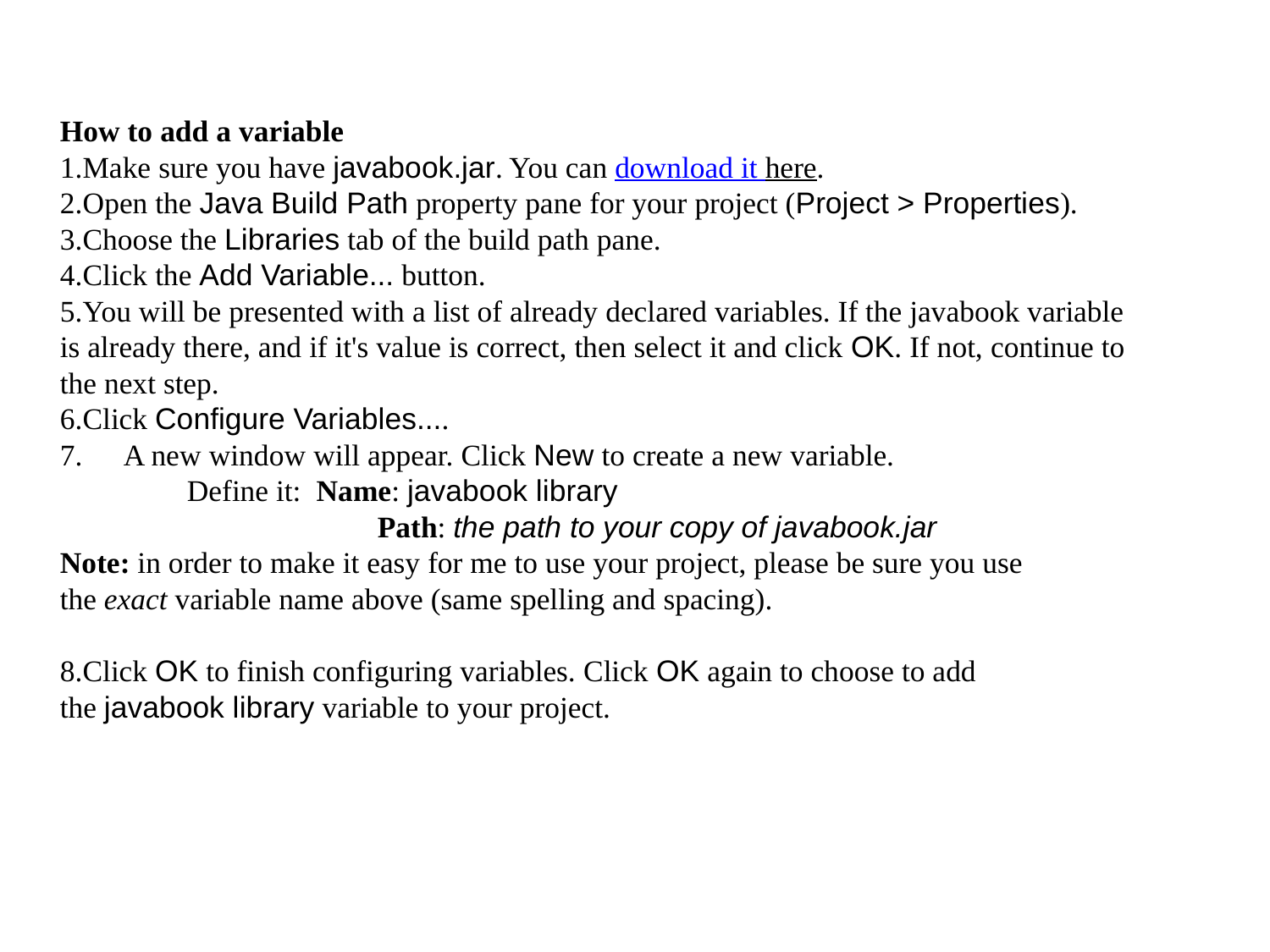

How to add a variable
Make sure you have javabook.jar. You can download it here.
Open the Java Build Path property pane for your project (Project > Properties).
Choose the Libraries tab of the build path pane.
Click the Add Variable... button.
You will be presented with a list of already declared variables. If the javabook variable is already there, and if it's value is correct, then select it and click OK. If not, continue to the next step.
Click Configure Variables....
A new window will appear. Click New to create a new variable.
	Define it:  Name: javabook library
			Path: the path to your copy of javabook.jar
Note: in order to make it easy for me to use your project, please be sure you use the exact variable name above (same spelling and spacing).

Click OK to finish configuring variables. Click OK again to choose to add the javabook library variable to your project.